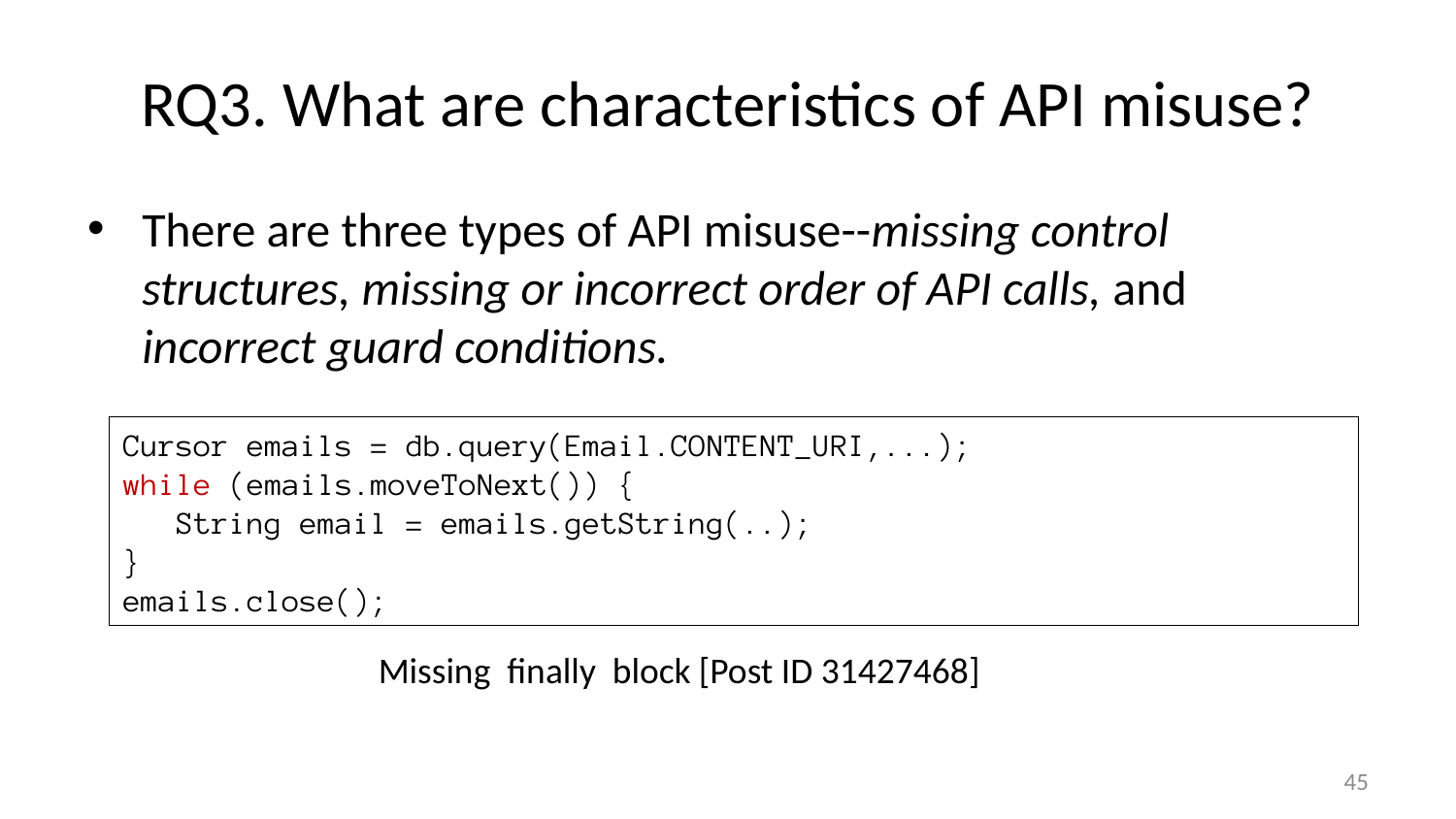

# RQ3. What are characteristics of API misuse?
There are three types of API misuse--missing control structures, missing or incorrect order of API calls, and incorrect guard conditions.
Cursor emails = db.query(Email.CONTENT_URI,...);
while (emails.moveToNext()) {
   String email = emails.getString(..);
}
emails.close();
Missing  finally  block [Post ID 31427468]
45